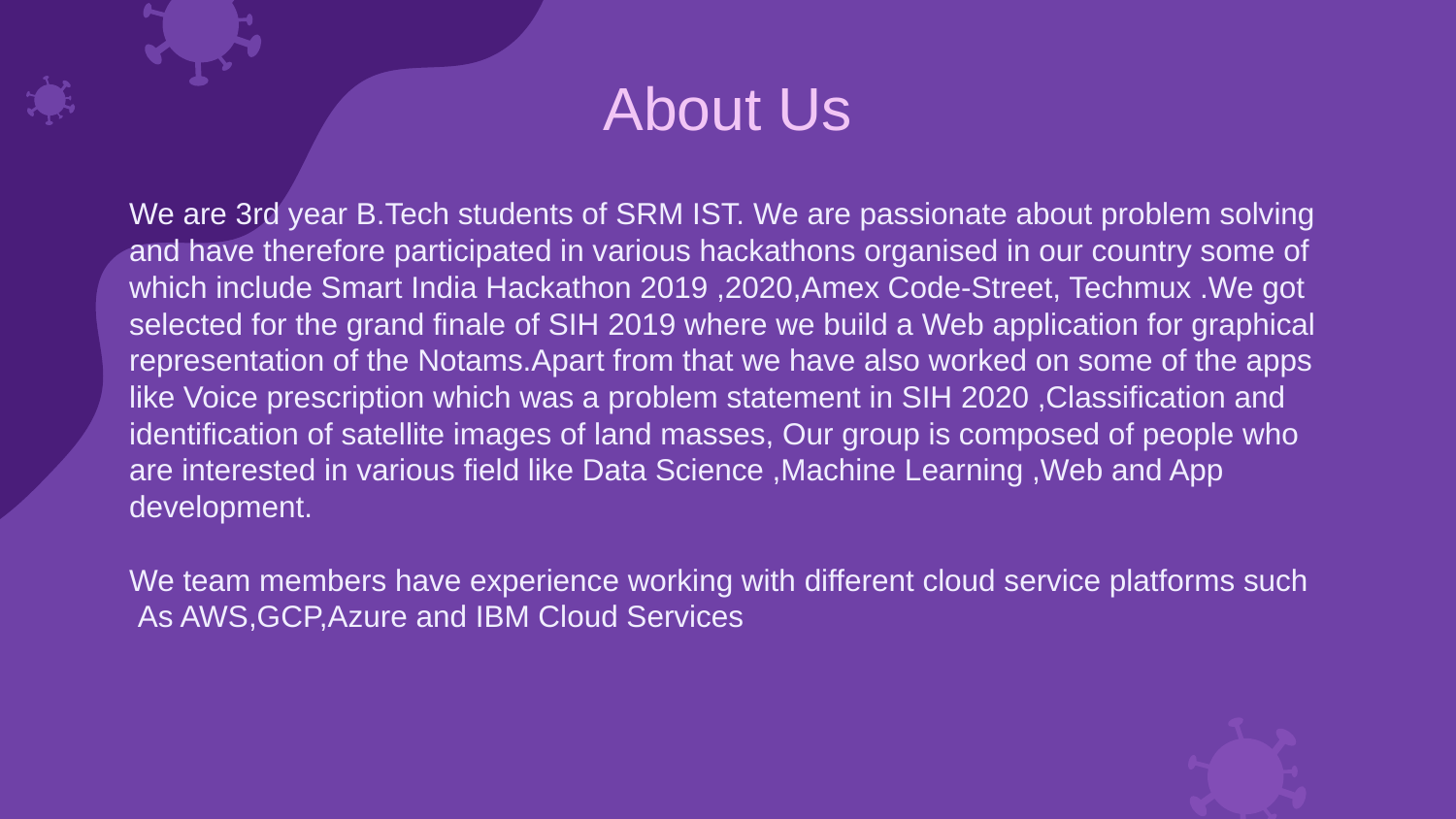

# About Us
We are 3rd year B.Tech students of SRM IST. We are passionate about problem solving and have therefore participated in various hackathons organised in our country some of which include Smart India Hackathon 2019 ,2020,Amex Code-Street, Techmux .We got selected for the grand finale of SIH 2019 where we build a Web application for graphical representation of the Notams.Apart from that we have also worked on some of the apps like Voice prescription which was a problem statement in SIH 2020 ,Classification and identification of satellite images of land masses, Our group is composed of people who are interested in various field like Data Science ,Machine Learning ,Web and App development.

We team members have experience working with different cloud service platforms such
 As AWS,GCP,Azure and IBM Cloud Services